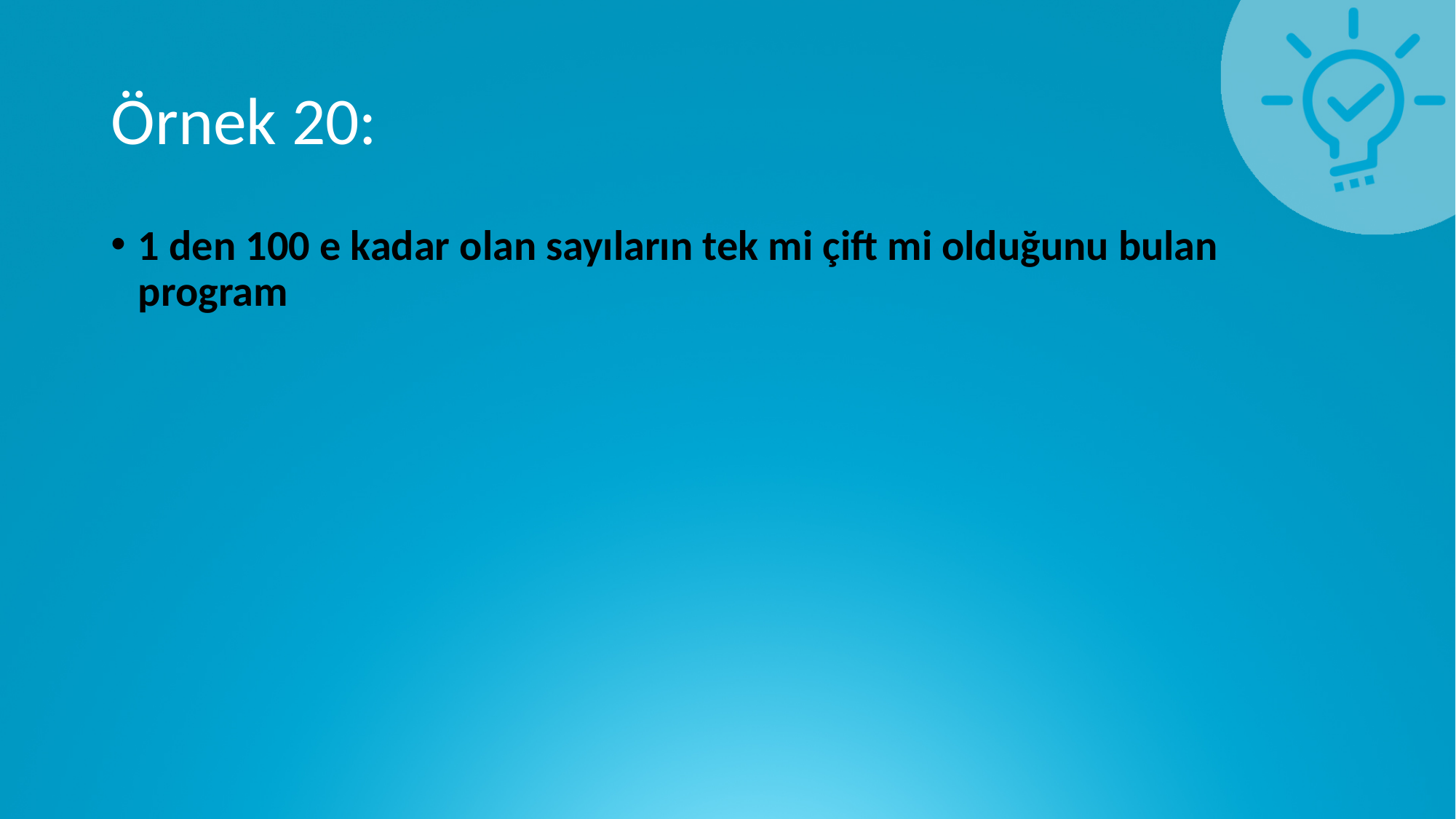

# Örnek 20:
1 den 100 e kadar olan sayıların tek mi çift mi olduğunu bulan program